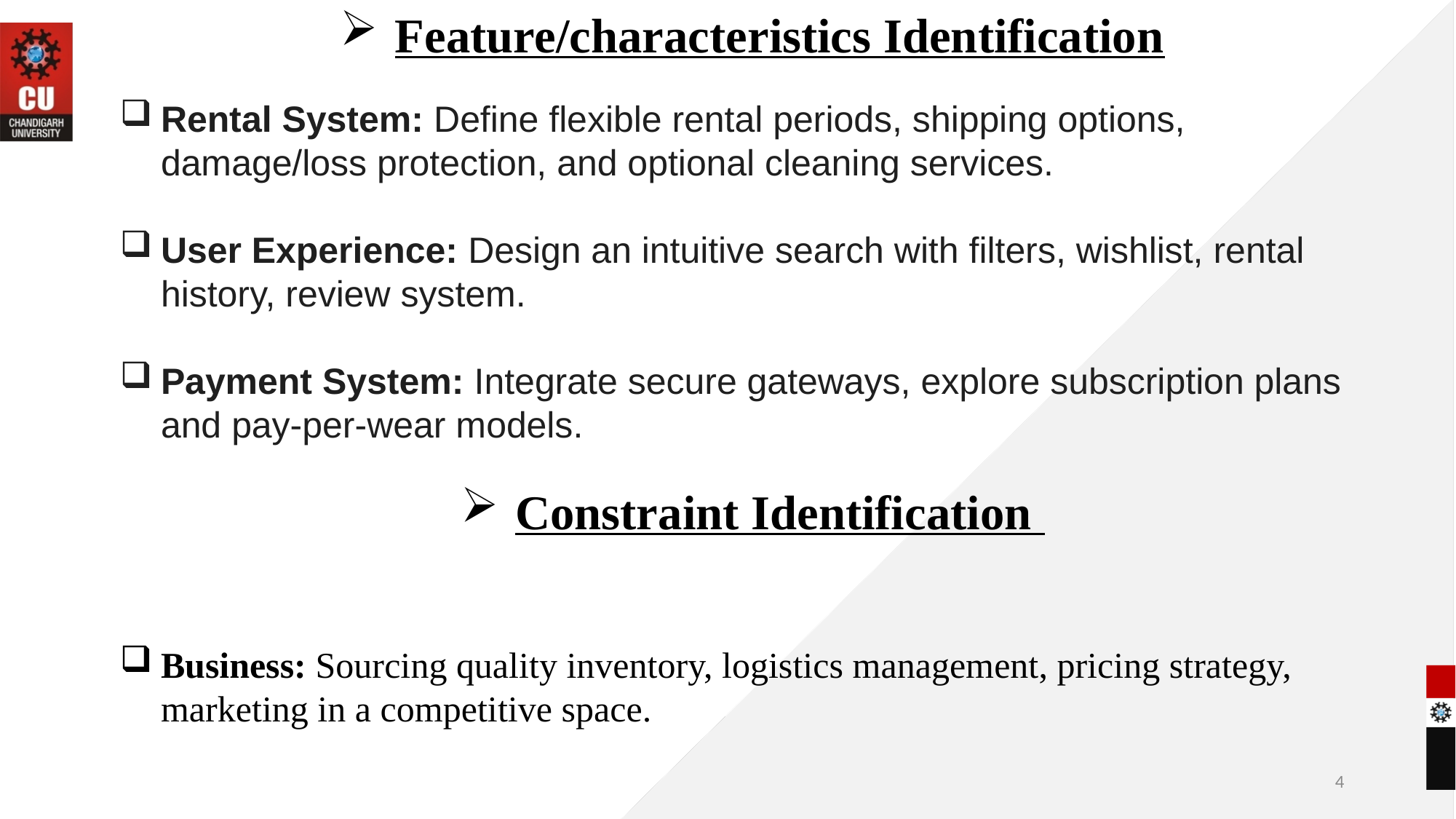

Feature/characteristics Identification

Rental System: Define flexible rental periods, shipping options, damage/loss protection, and optional cleaning services.

User Experience: Design an intuitive search with filters, wishlist, rental history, review system.

Payment System: Integrate secure gateways, explore subscription plans and pay-per-wear models.

Constraint Identification

Business: Sourcing quality inventory, logistics management, pricing strategy, marketing in a competitive space.

4